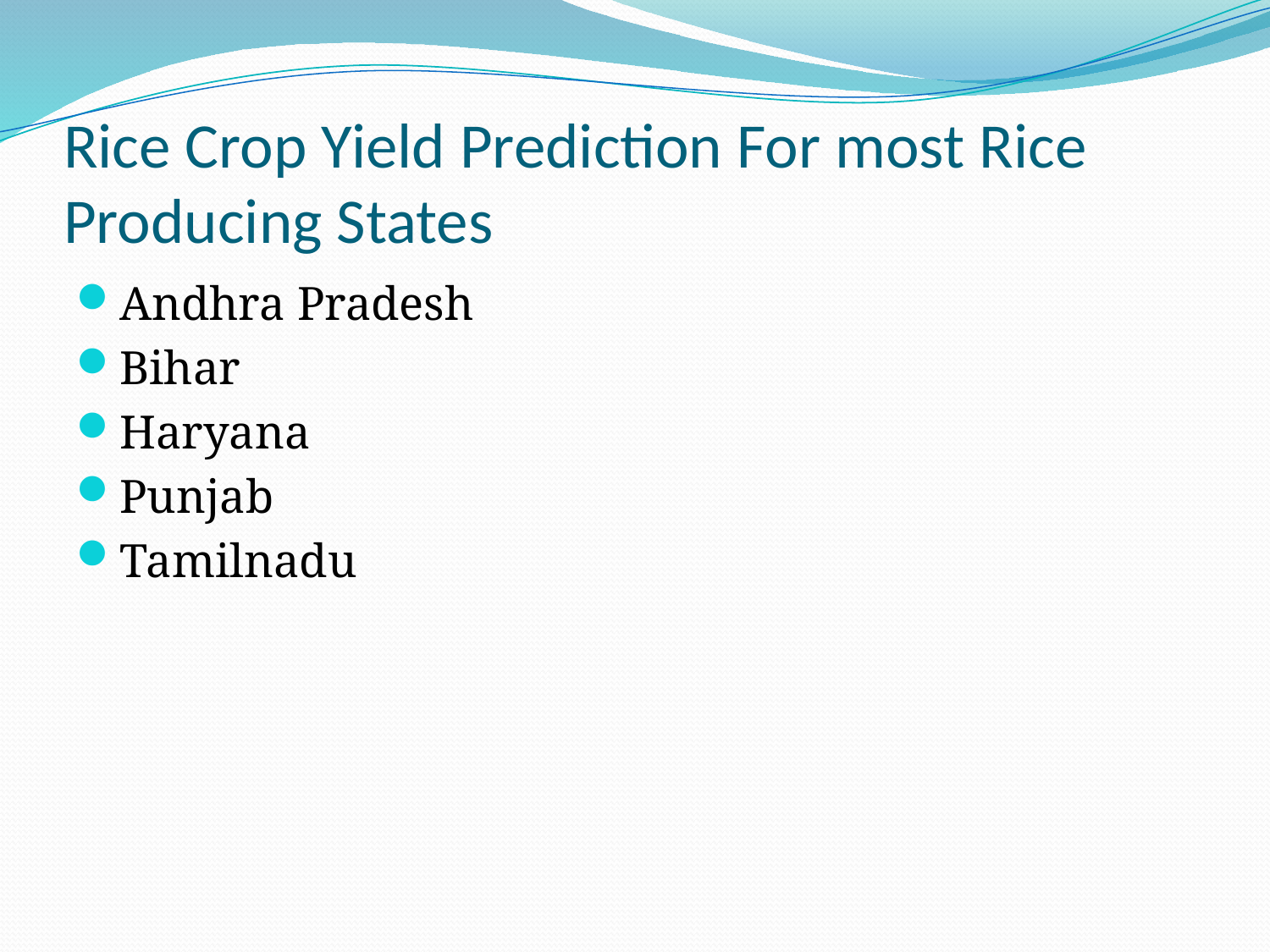

# Rice Crop Yield Prediction For most Rice Producing States
Andhra Pradesh
Bihar
Haryana
Punjab
Tamilnadu